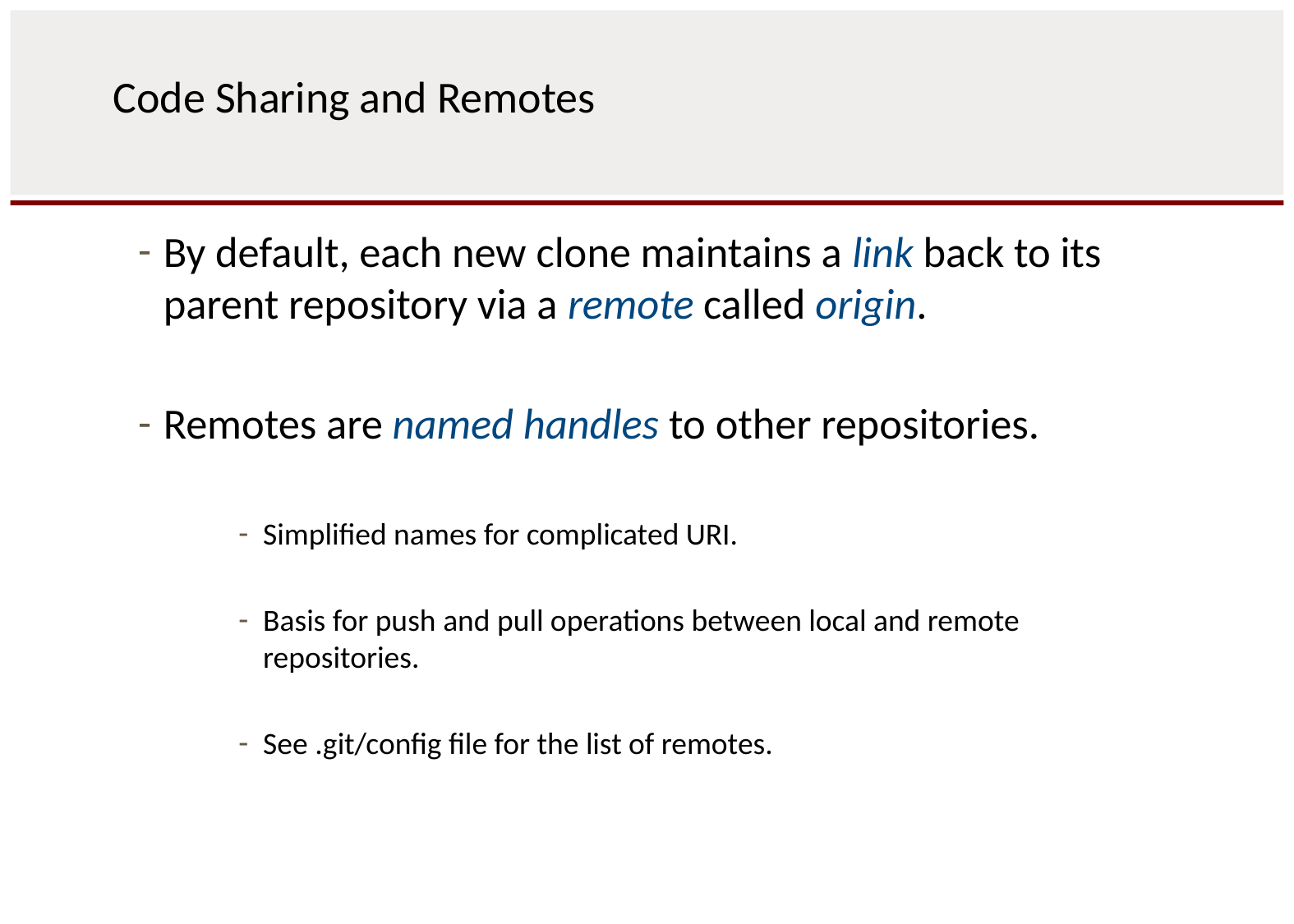

# Code Sharing and Remotes
By default, each new clone maintains a link back to its parent repository via a remote called origin.

Remotes are named handles to other repositories.

Simplified names for complicated URI.

Basis for push and pull operations between local and remote repositories.

See .git/config file for the list of remotes.